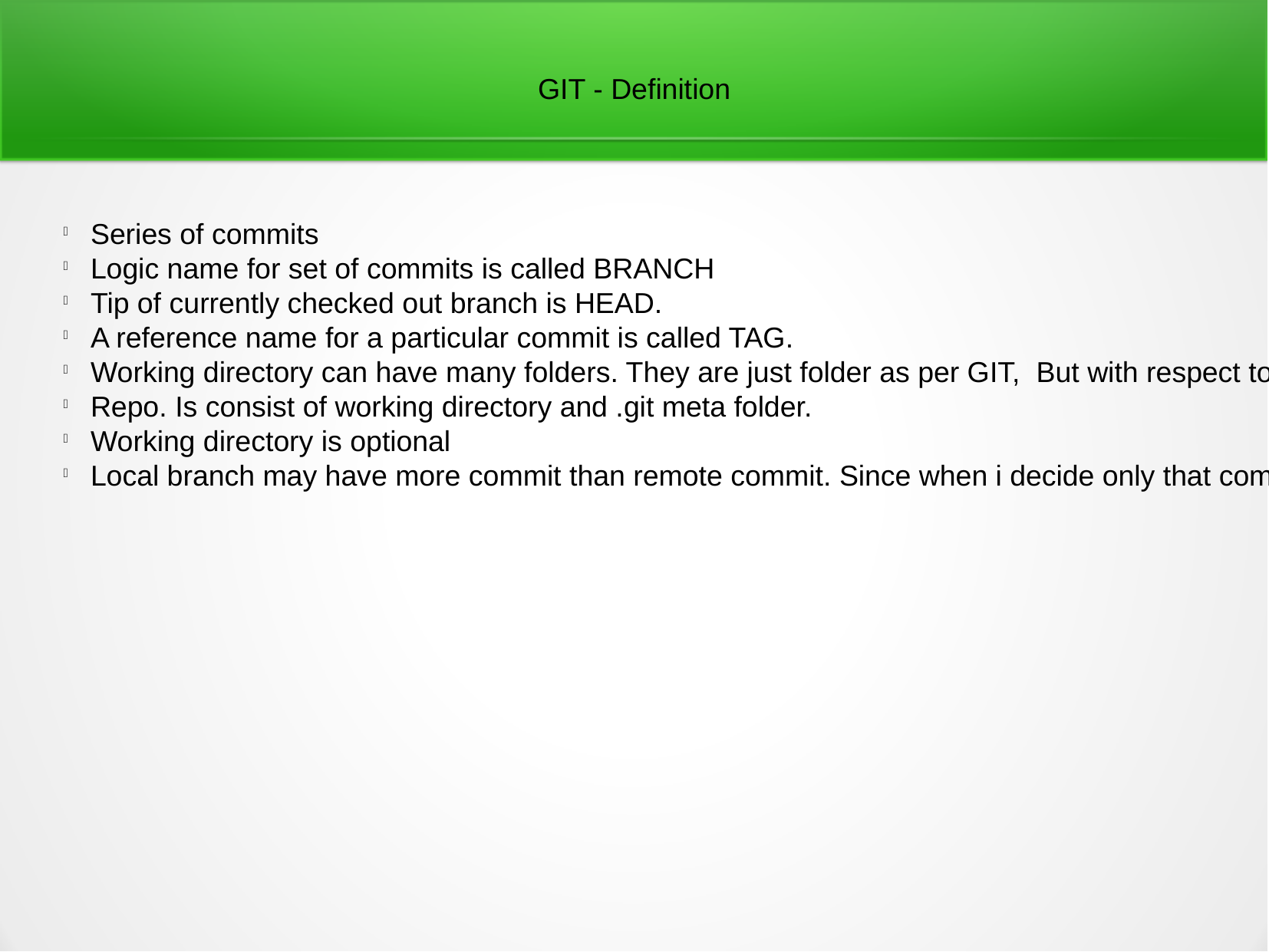

GIT - Definition

Series of commits
Logic name for set of commits is called BRANCH
Tip of currently checked out branch is HEAD.
A reference name for a particular commit is called TAG.
Working directory can have many folders. They are just folder as per GIT,  But with respect to Egit each folder may be a java project.
Repo. Is consist of working directory and .git meta folder.
Working directory is optional
Local branch may have more commit than remote commit. Since when i decide only that commit i am going to share.